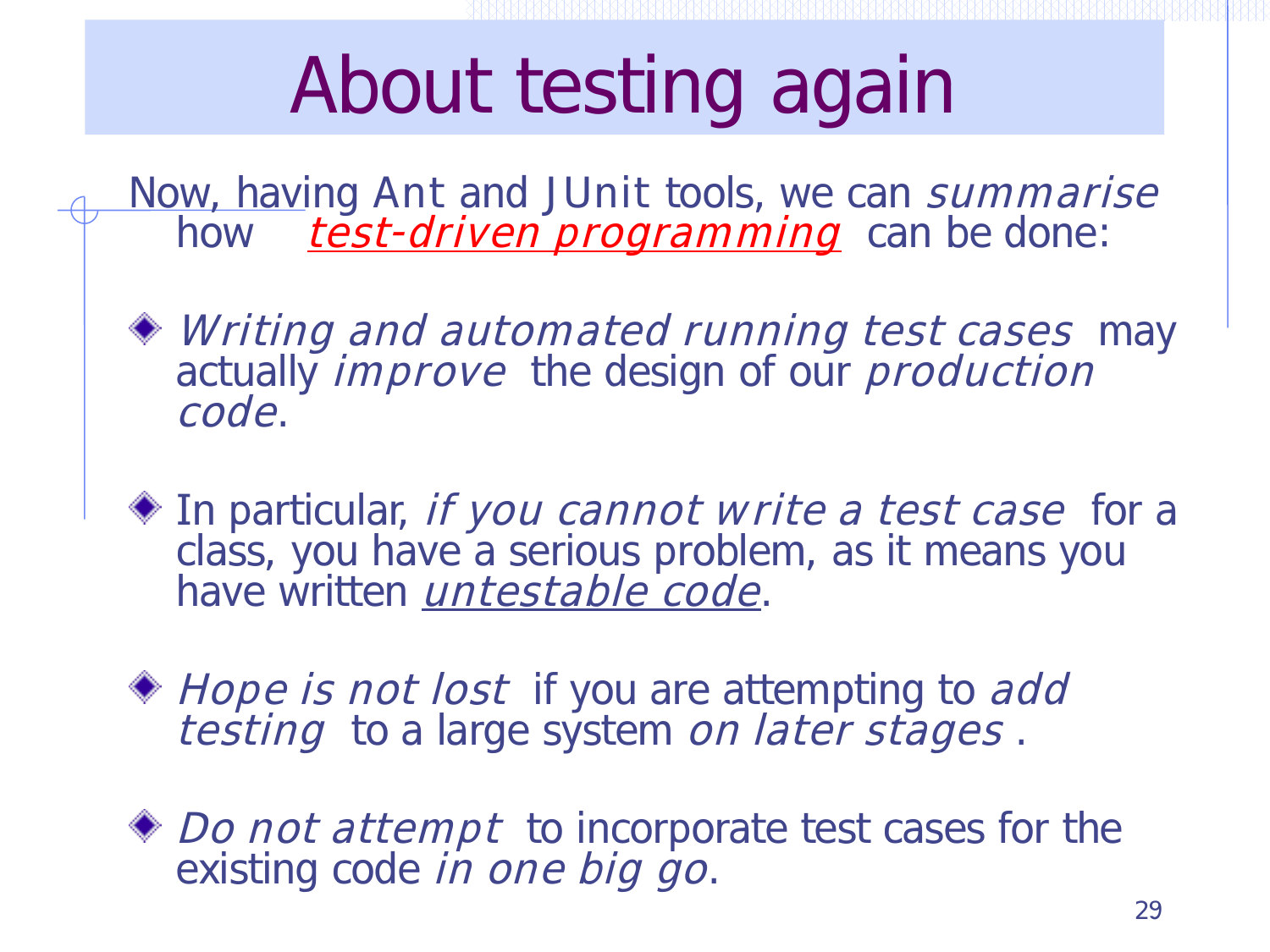

# About testing again
Now, having Ant and JUnit tools, we can summarise  how    test-driven programming  can be done:

Writing and automated running test cases  may actually improve  the design of our production code.

In particular, if you cannot write a test case  for a class, you have a serious problem, as it means you have written untestable code.

Hope is not lost  if you are attempting to add testing  to a large system on later stages .

Do not attempt  to incorporate test cases for the existing code in one big go.
29